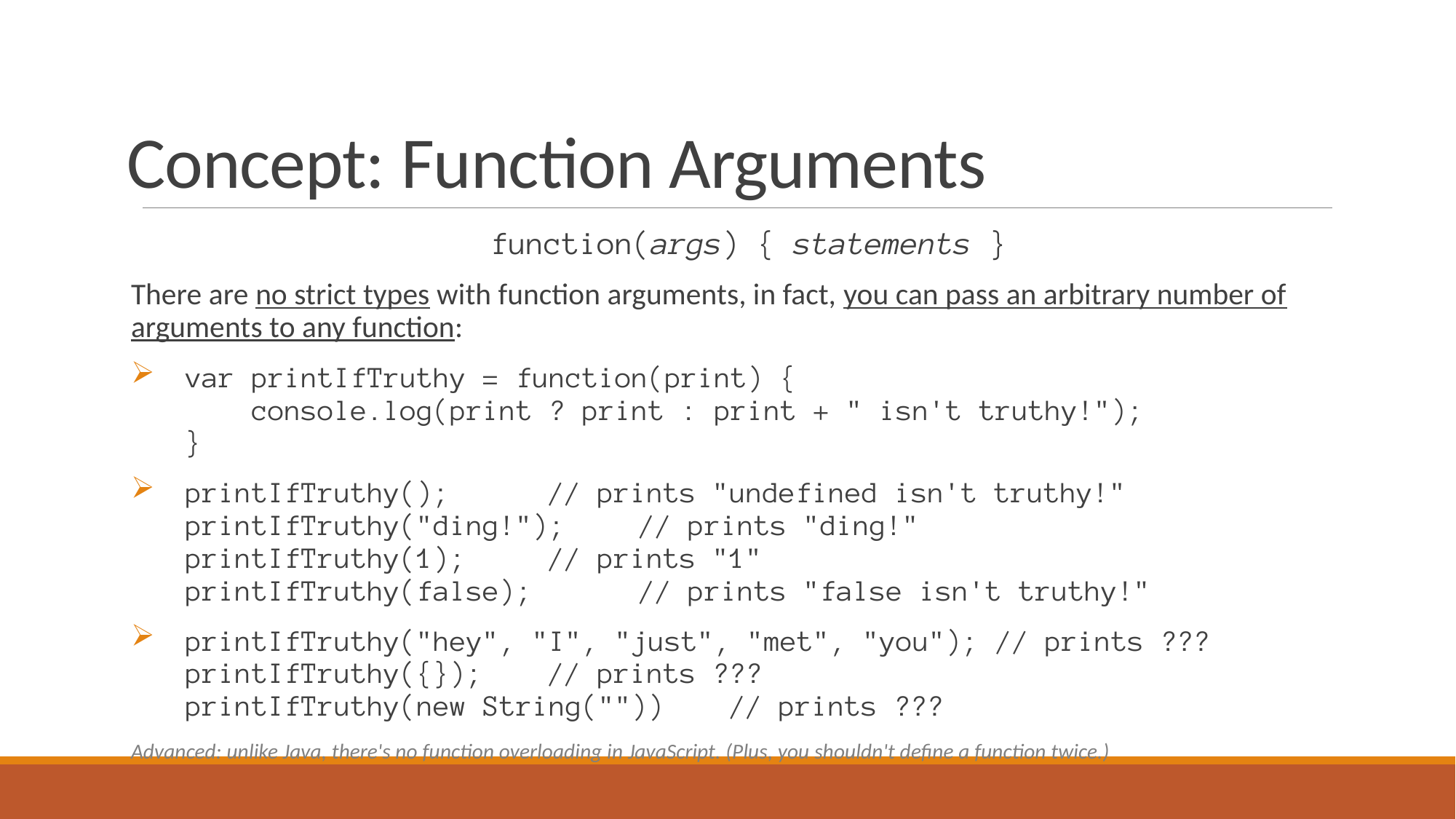

# Concept: Function Arguments
function(args) { statements }
There are no strict types with function arguments, in fact, you can pass an arbitrary number of arguments to any function:
var printIfTruthy = function(print) {
    console.log(print ? print : print + " isn't truthy!");
}
printIfTruthy(); 		// prints "undefined isn't truthy!"
printIfTruthy("ding!");	// prints "ding!"
printIfTruthy(1); 		// prints "1"
printIfTruthy(false); 	// prints "false isn't truthy!"
printIfTruthy("hey", "I", "just", "met", "you"); // prints ???
printIfTruthy({});			// prints ???
printIfTruthy(new String("")) 	// prints ???
Advanced: unlike Java, there's no function overloading in JavaScript. (Plus, you shouldn't define a function twice.)